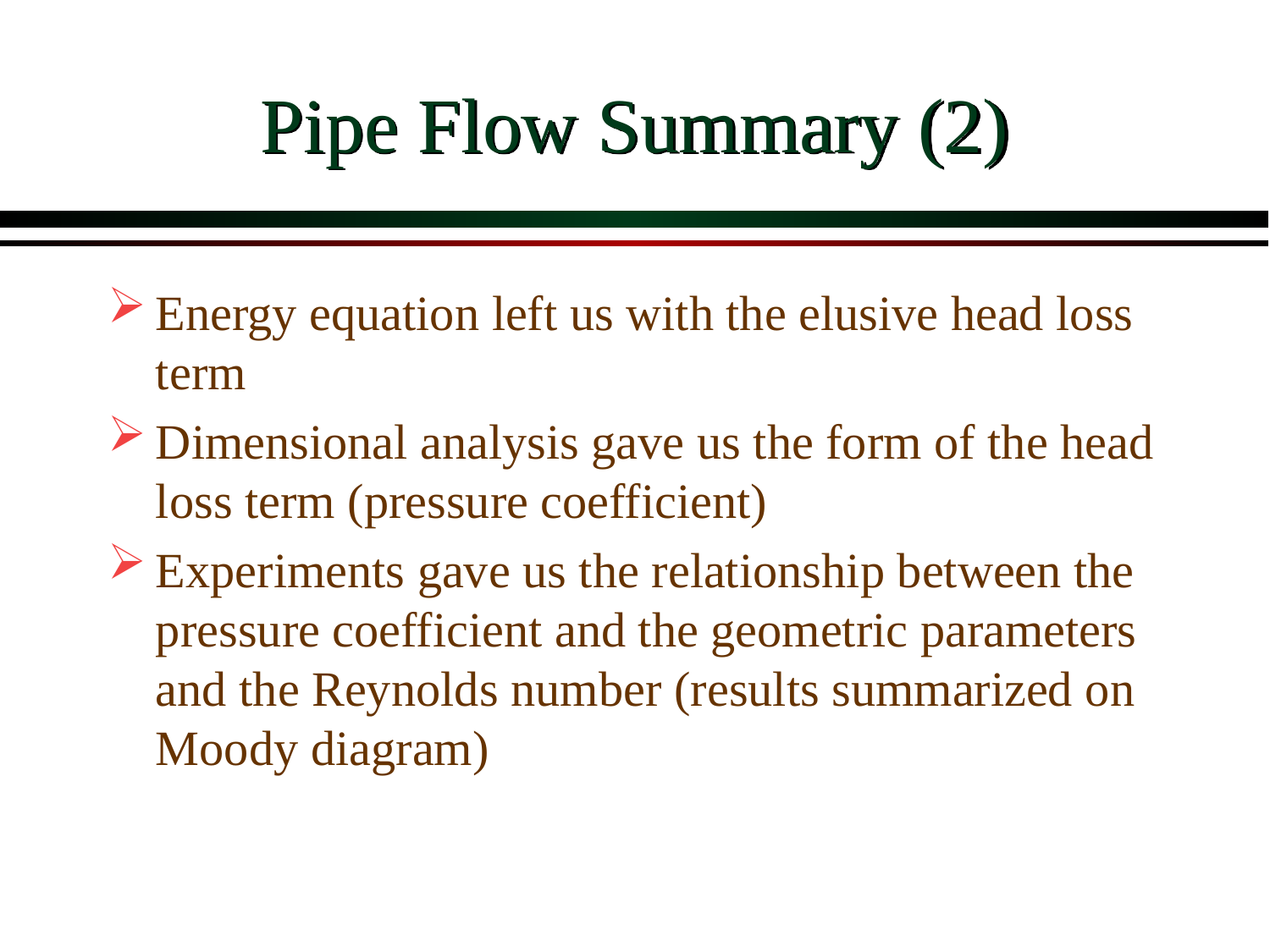

# Pipe Flow Summary (2)
Energy equation left us with the elusive head loss term
Dimensional analysis gave us the form of the head loss term (pressure coefficient)
Experiments gave us the relationship between the pressure coefficient and the geometric parameters and the Reynolds number (results summarized on Moody diagram)